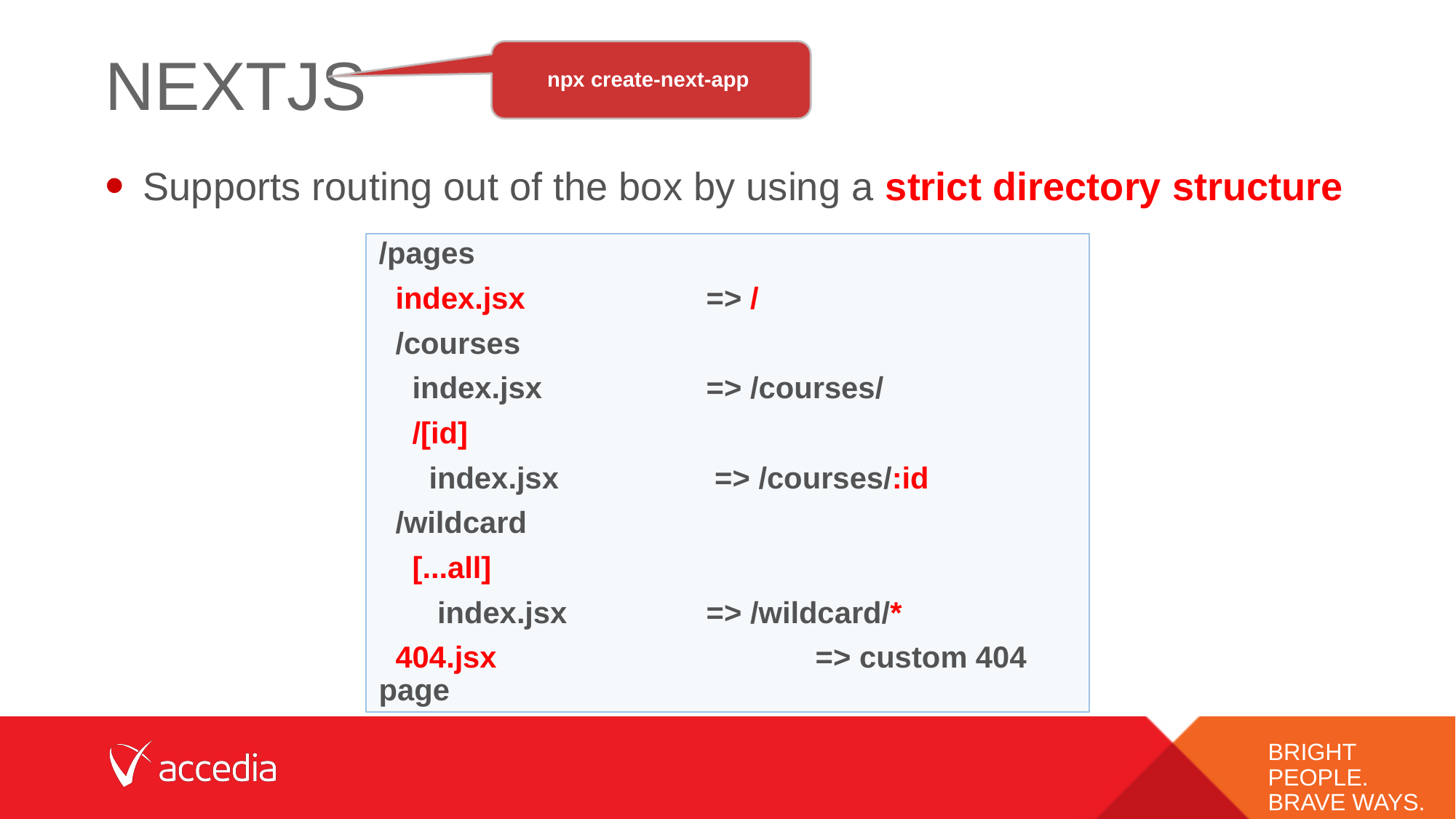

# nextjs
npx create-next-app
Supports routing out of the box by using a strict directory structure
/pages
  index.jsx		=> /
  /courses
    index.jsx		=> /courses/
    /[id]
      index.jsx		 => /courses/:id
  /wildcard
    [...all]
       index.jsx		=> /wildcard/*
  404.jsx			=> custom 404 page